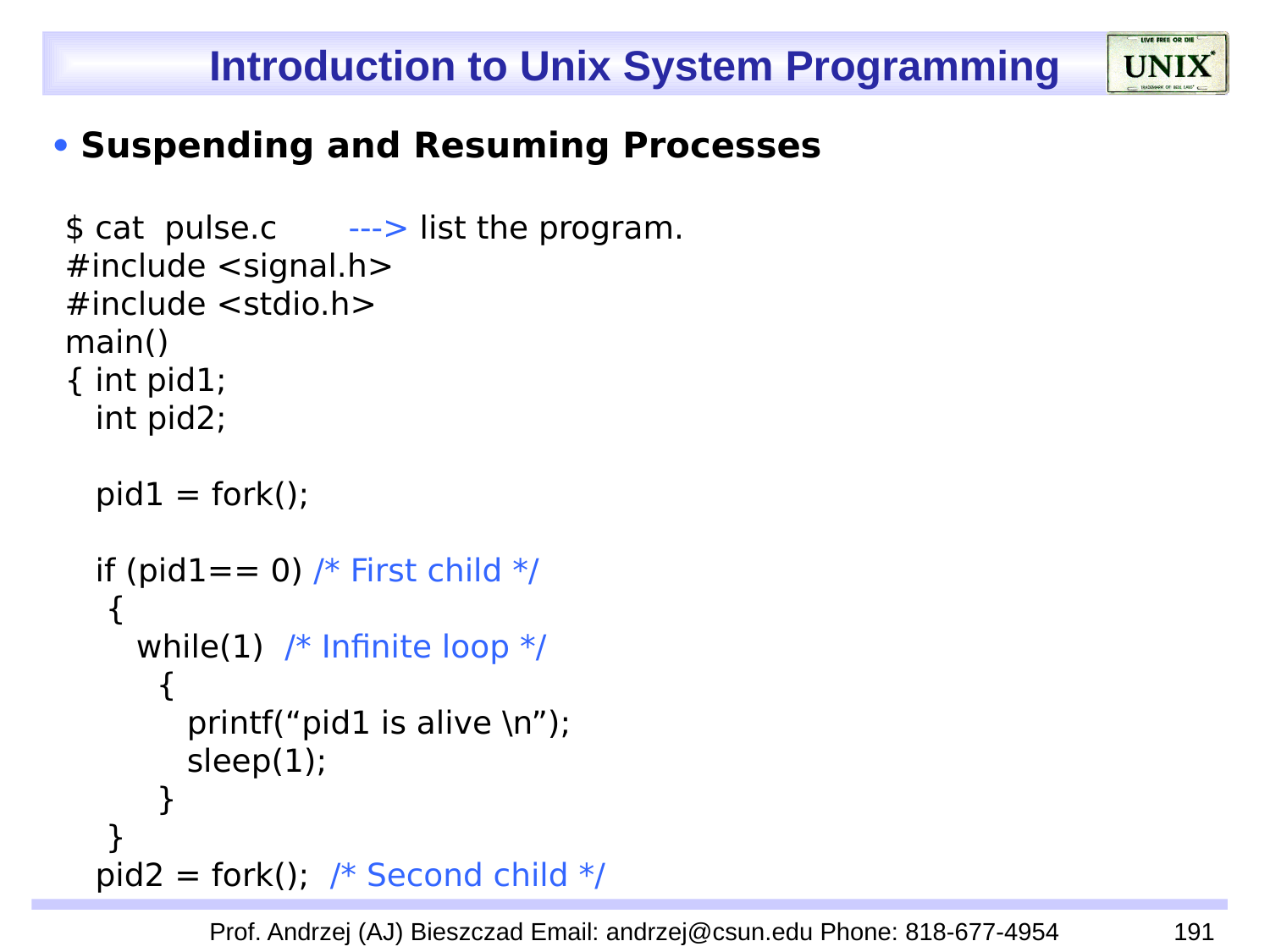

• Suspending and Resuming Processes

 $ cat  pulse.c       ---> list the program.
 #include <signal.h>
 #include <stdio.h>
 main()
 { int pid1;
    int pid2;

    pid1 = fork();

    if (pid1== 0) /* First child */
     {
        while(1)  /* Infinite loop */
          {
             printf(“pid1 is alive \n”);
             sleep(1);
          }
     }
    pid2 = fork();  /* Second child */
Prof. Andrzej (AJ) Bieszczad Email: andrzej@csun.edu Phone: 818-677-4954
191